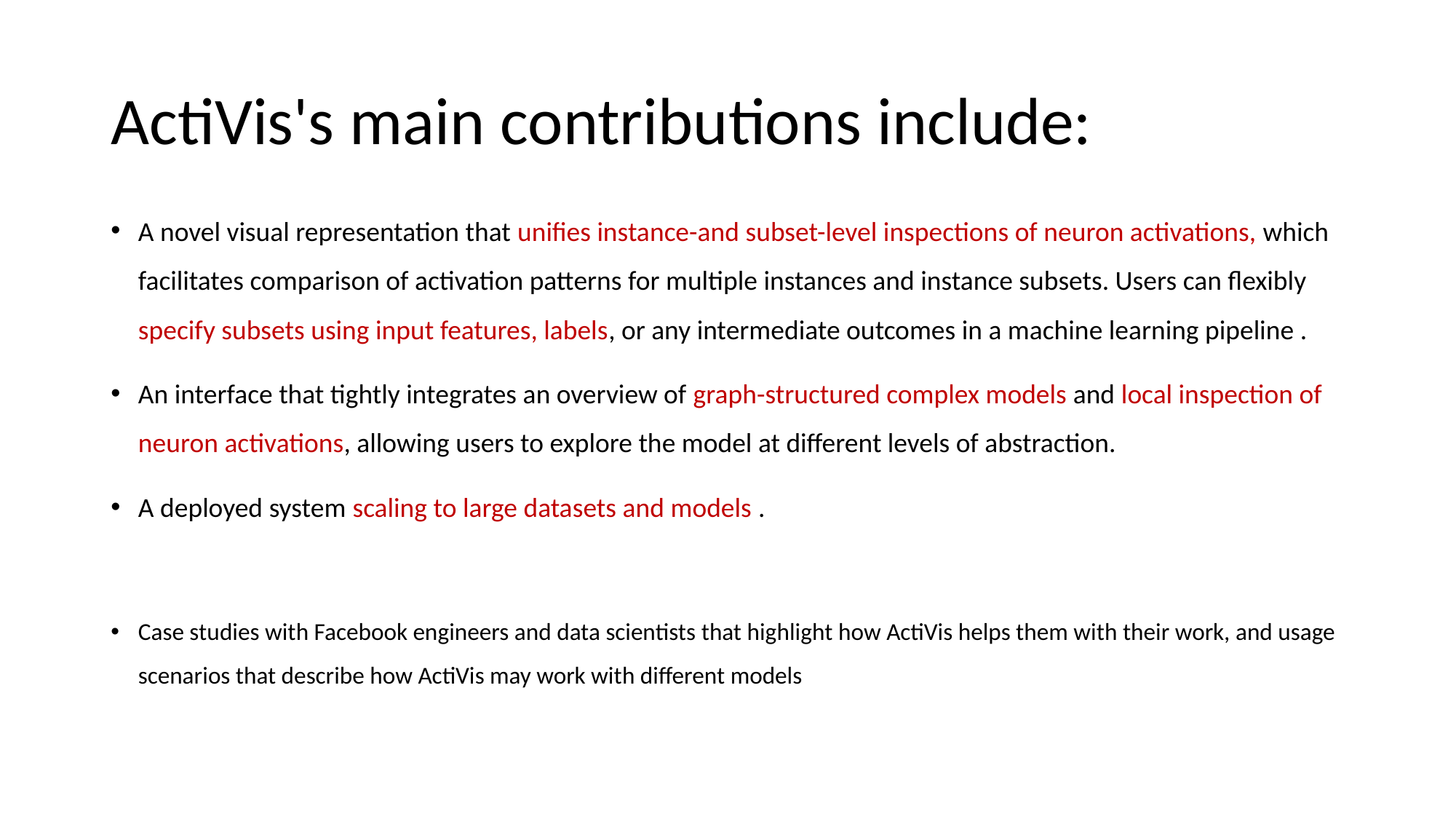

# ActiVis's main contributions include:
A novel visual representation that unifies instance-and subset-level inspections of neuron activations, which facilitates comparison of activation patterns for multiple instances and instance subsets. Users can flexibly specify subsets using input features, labels, or any intermediate outcomes in a machine learning pipeline .
An interface that tightly integrates an overview of graph-structured complex models and local inspection of neuron activations, allowing users to explore the model at different levels of abstraction.
A deployed system scaling to large datasets and models .

Case studies with Facebook engineers and data scientists that highlight how ActiVis helps them with their work, and usage scenarios that describe how ActiVis may work with different models